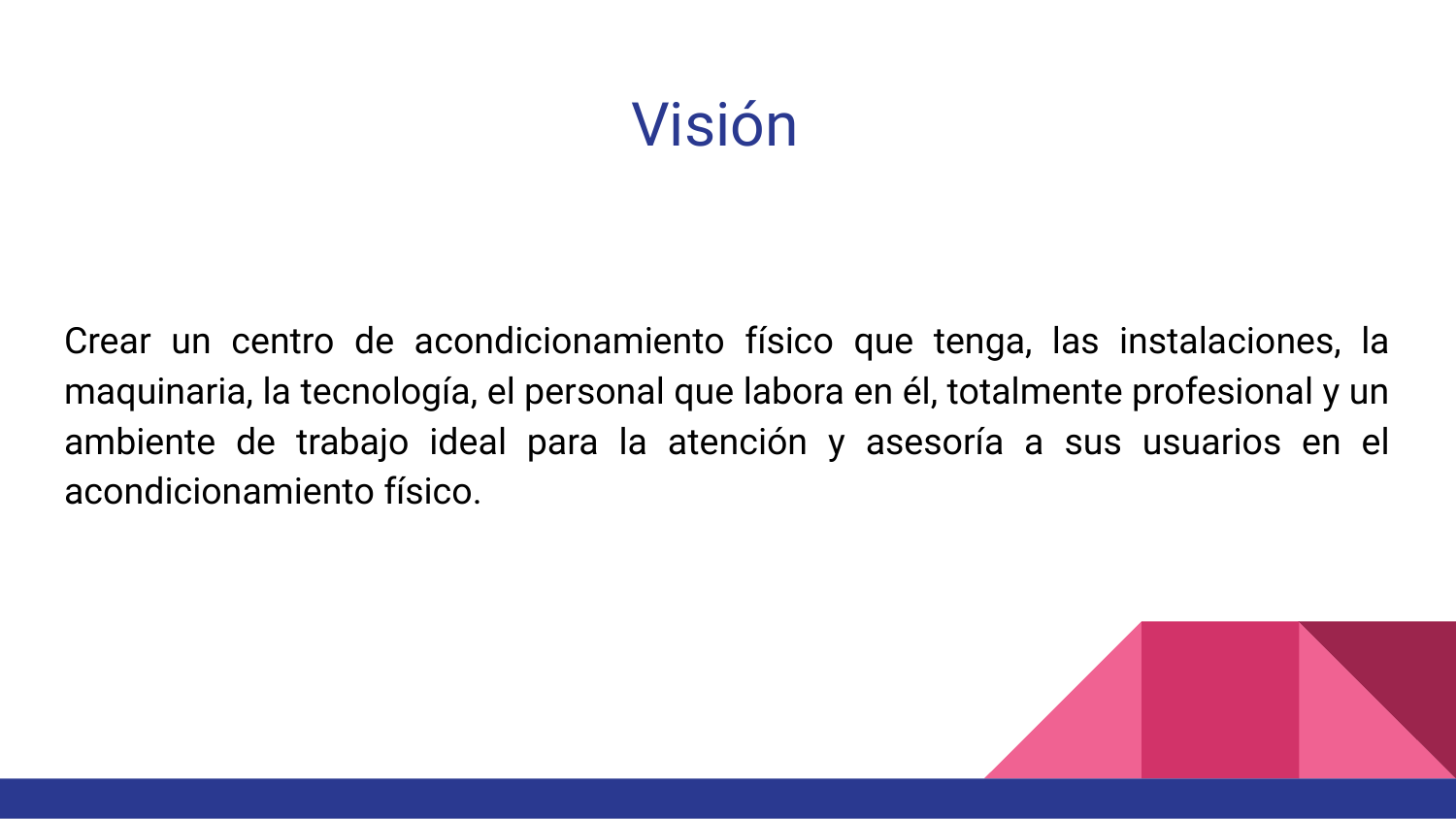

# Visión
Crear un centro de acondicionamiento físico que tenga, las instalaciones, la maquinaria, la tecnología, el personal que labora en él, totalmente profesional y un ambiente de trabajo ideal para la atención y asesoría a sus usuarios en el acondicionamiento físico.